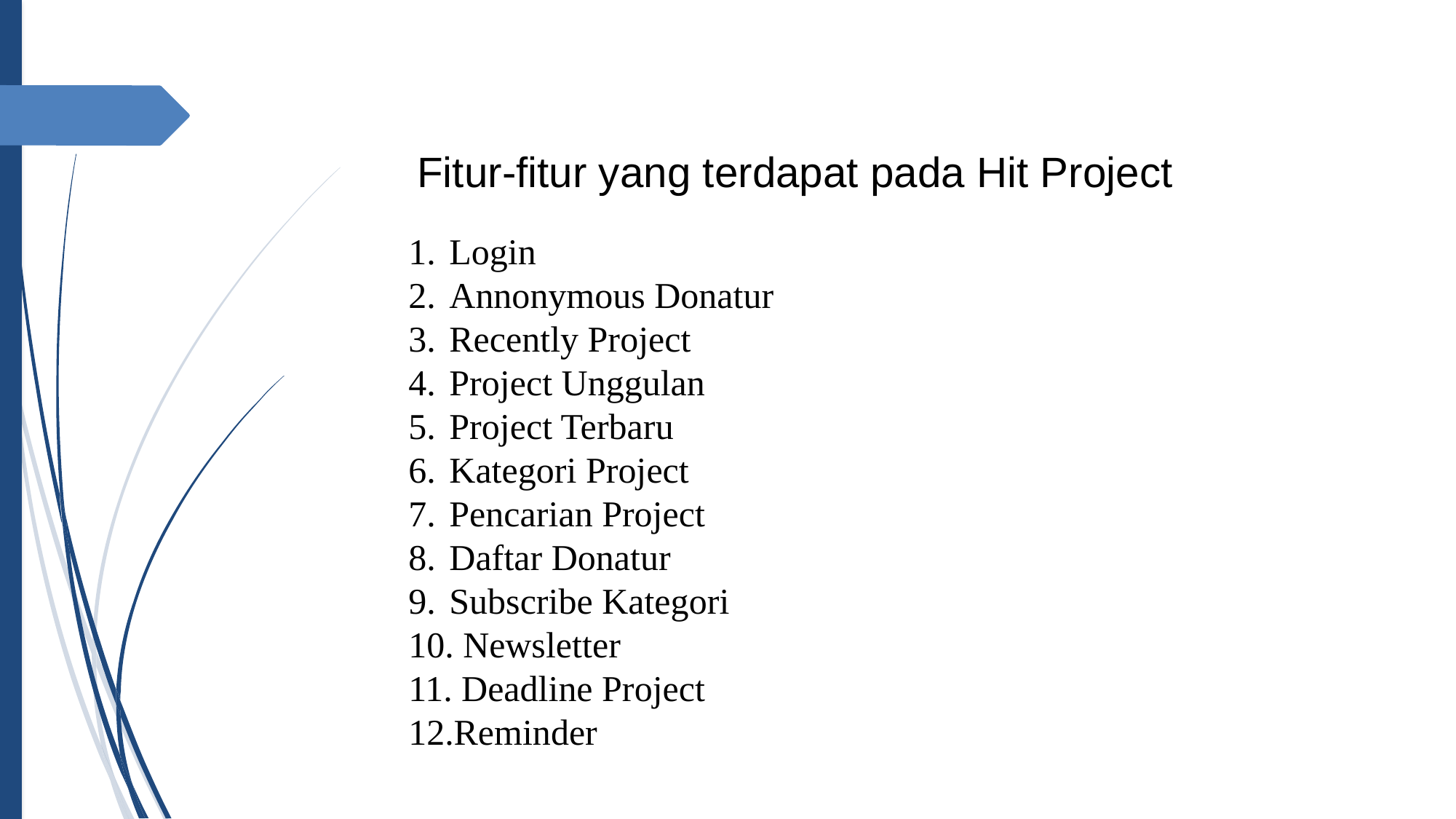

Fitur-fitur yang terdapat pada Hit Project
Login
Annonymous Donatur
Recently Project
Project Unggulan
Project Terbaru
Kategori Project
Pencarian Project
Daftar Donatur
Subscribe Kategori
 Newsletter
 Deadline Project
Reminder